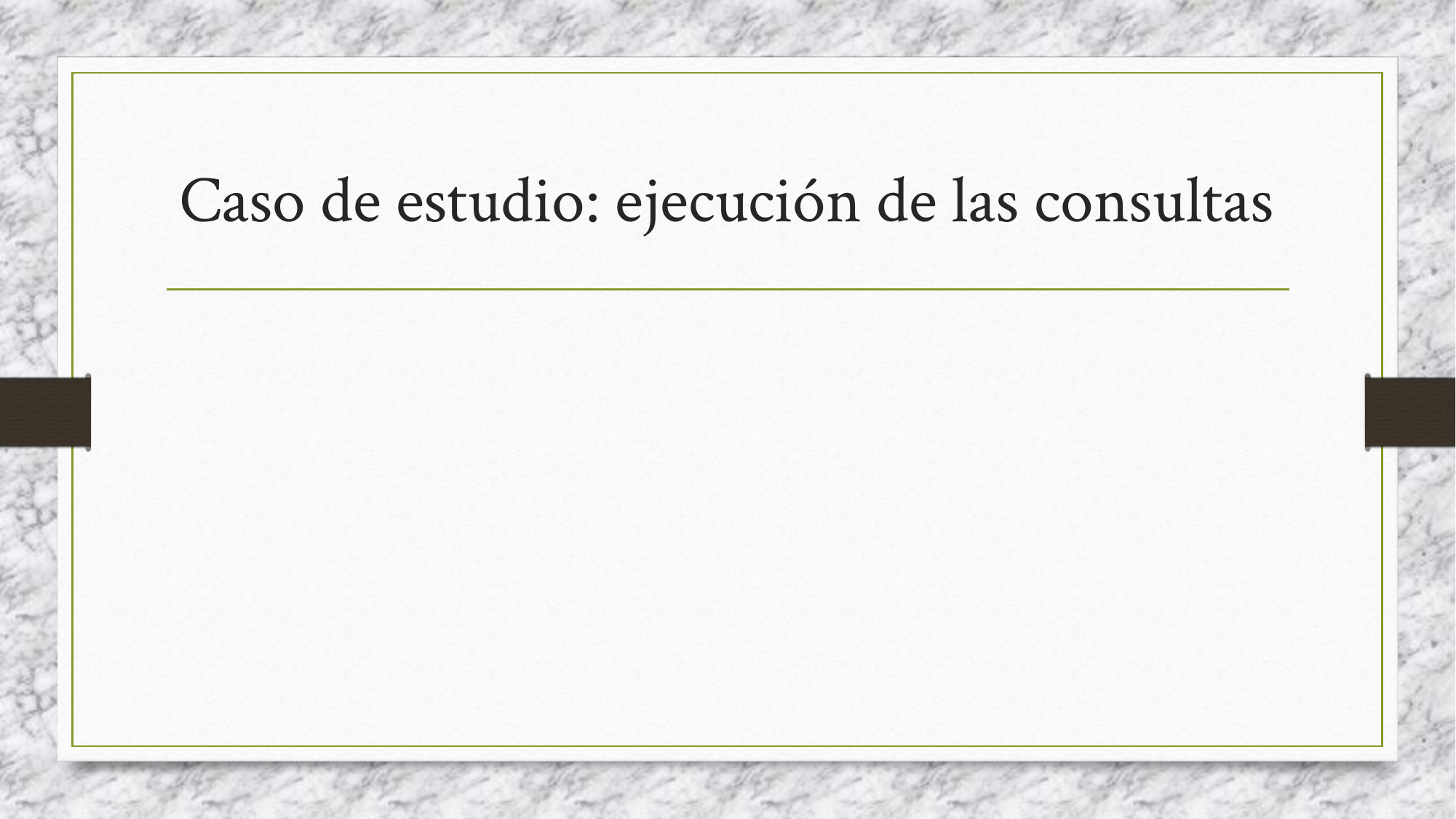

# Caso de estudio: ejecución de las consultas